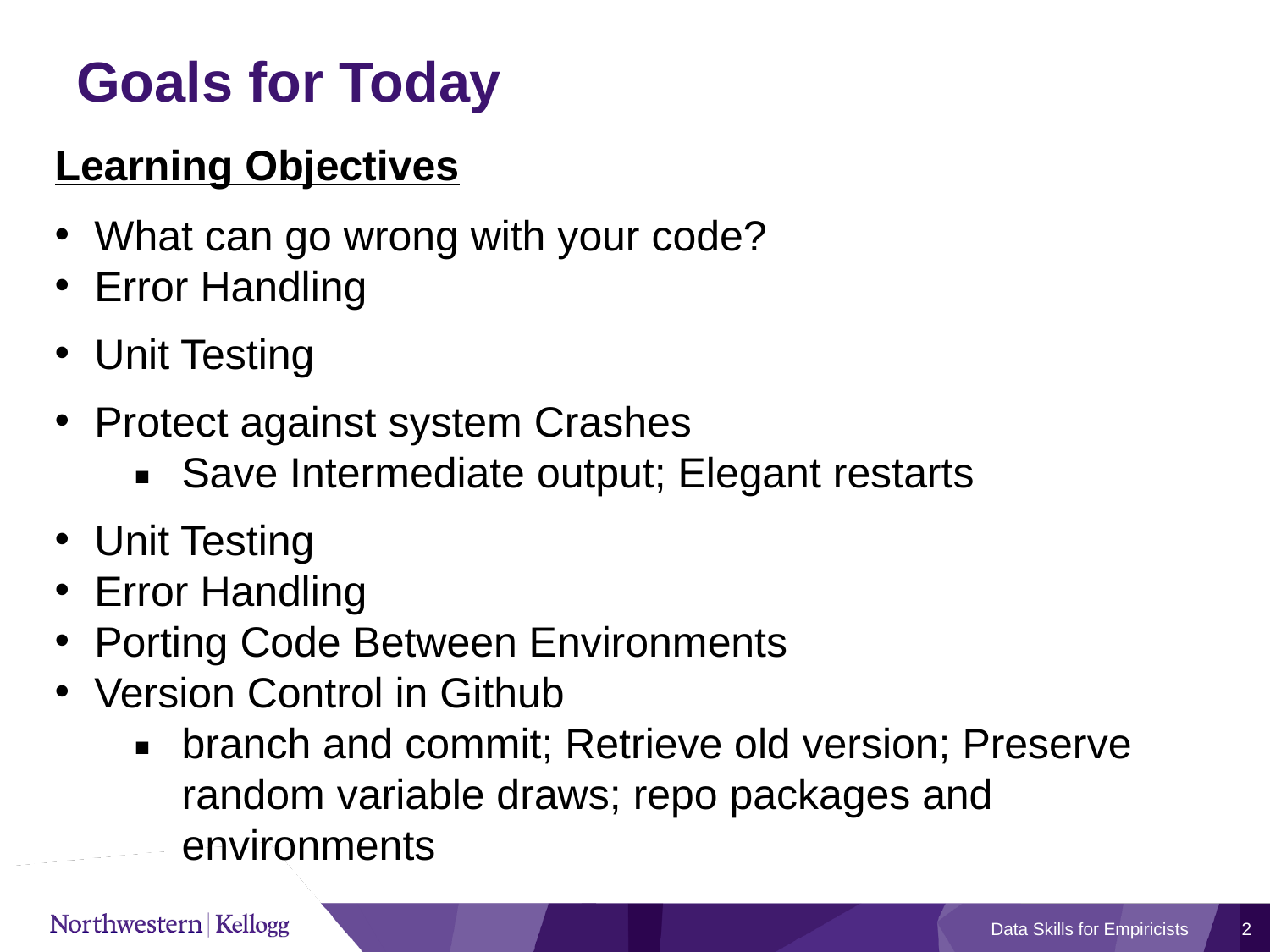

# Goals for Today
Learning Objectives

What can go wrong with your code?
Error Handling

Unit Testing

Protect against system Crashes
Save Intermediate output; Elegant restarts

Unit Testing
Error Handling
Porting Code Between Environments
Version Control in Github
branch and commit; Retrieve old version; Preserve random variable draws; repo packages and environments

Data Skills for Empiricists
2